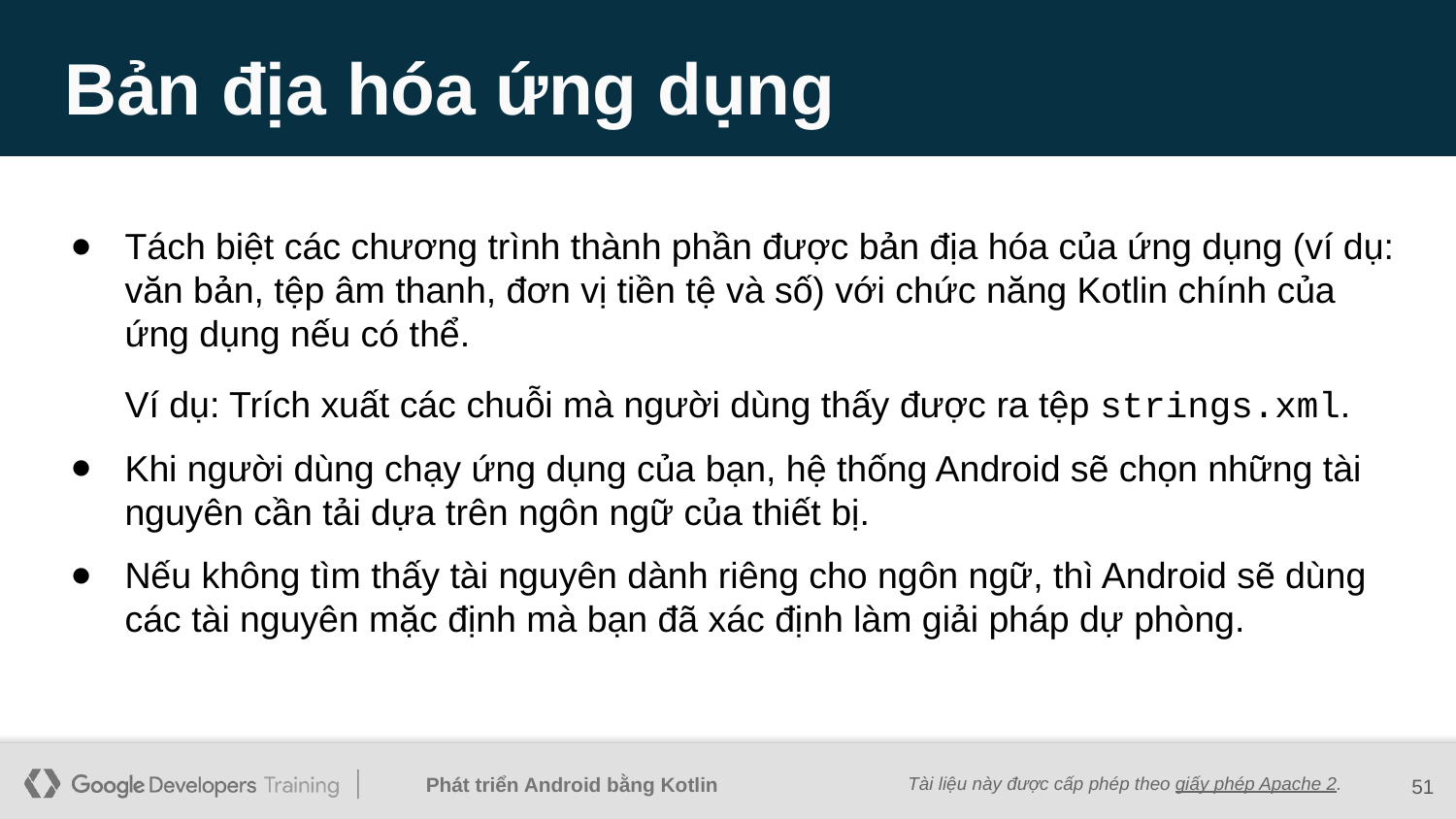

# Bản địa hóa ứng dụng
Tách biệt các chương trình thành phần được bản địa hóa của ứng dụng (ví dụ: văn bản, tệp âm thanh, đơn vị tiền tệ và số) với chức năng Kotlin chính của ứng dụng nếu có thể.
Ví dụ: Trích xuất các chuỗi mà người dùng thấy được ra tệp strings.xml.
Khi người dùng chạy ứng dụng của bạn, hệ thống Android sẽ chọn những tài nguyên cần tải dựa trên ngôn ngữ của thiết bị.
Nếu không tìm thấy tài nguyên dành riêng cho ngôn ngữ, thì Android sẽ dùng các tài nguyên mặc định mà bạn đã xác định làm giải pháp dự phòng.
51